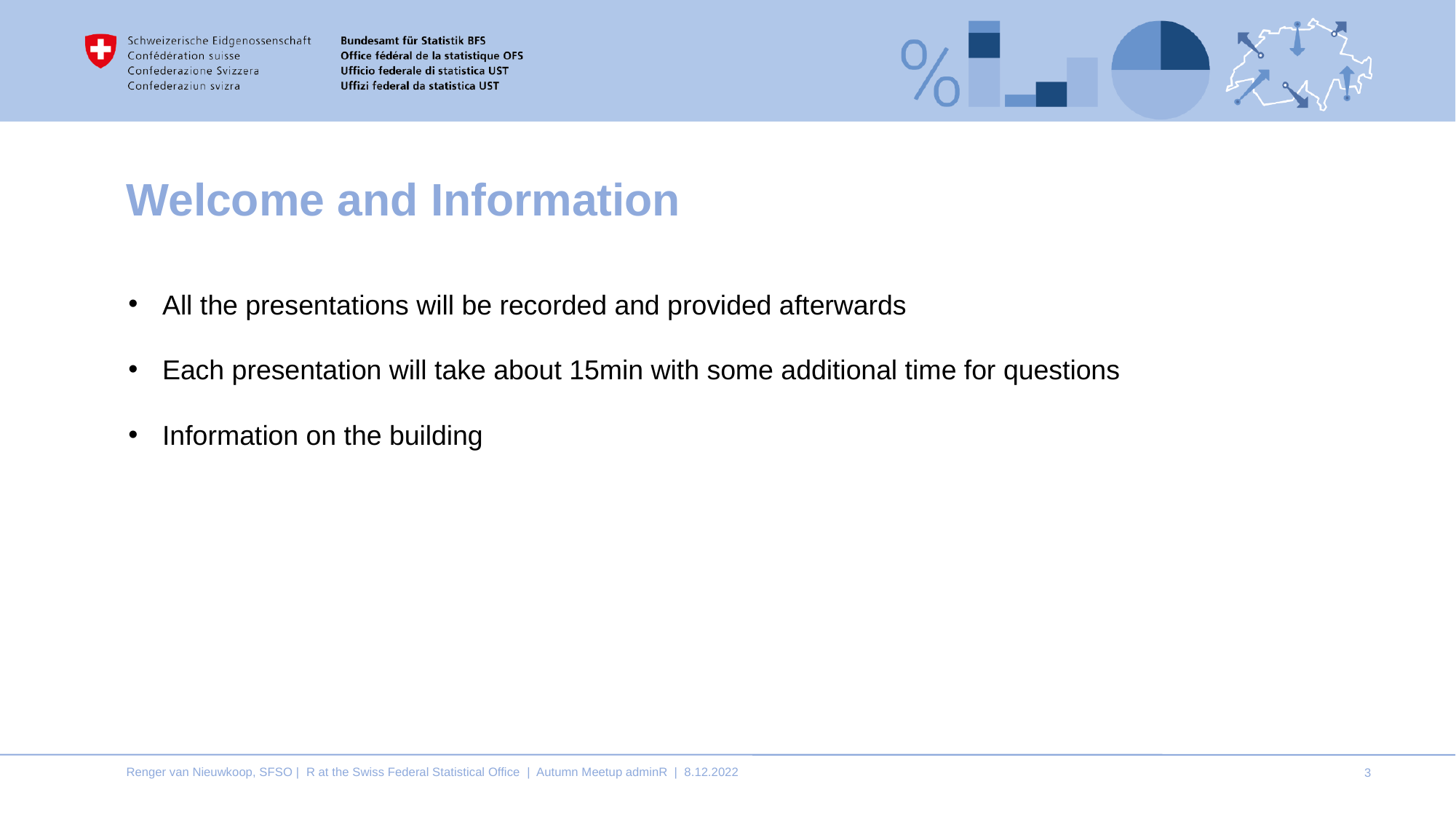

# Welcome and Information
All the presentations will be recorded and provided afterwards
Each presentation will take about 15min with some additional time for questions
Information on the building
Renger van Nieuwkoop, SFSO |  R at the Swiss Federal Statistical Office  |  Autumn Meetup adminR  |  8.12.2022
3